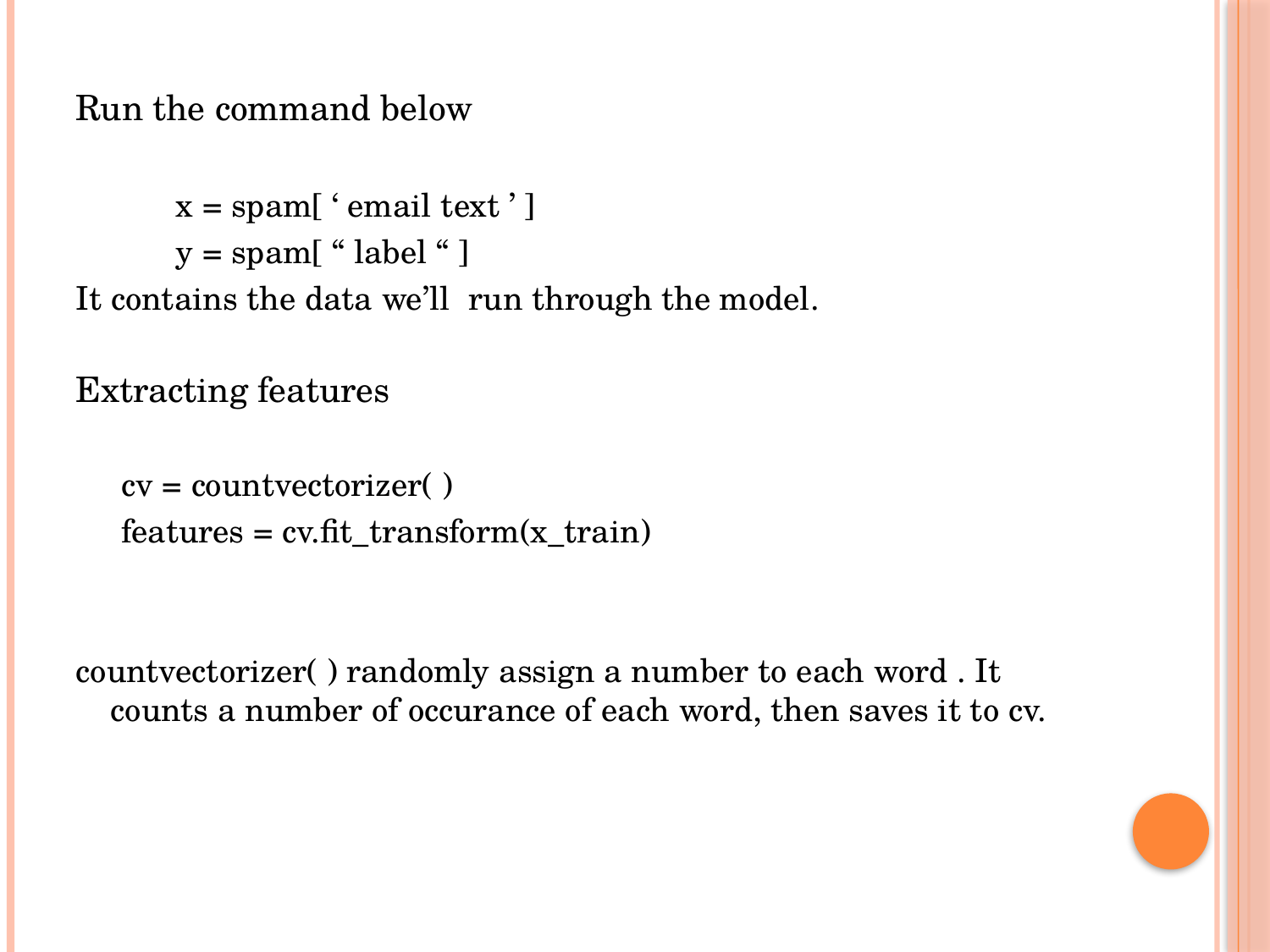

Run the command below

           x = spam[ ‘ email text ’ ]
           y = spam[ “ label “ ]
It contains the data we’ll  run through the model.

Extracting features

     cv = countvectorizer( )
     features = cv.fit_transform(x_train)

countvectorizer( ) randomly assign a number to each word . It counts a number of occurance of each word, then saves it to cv.